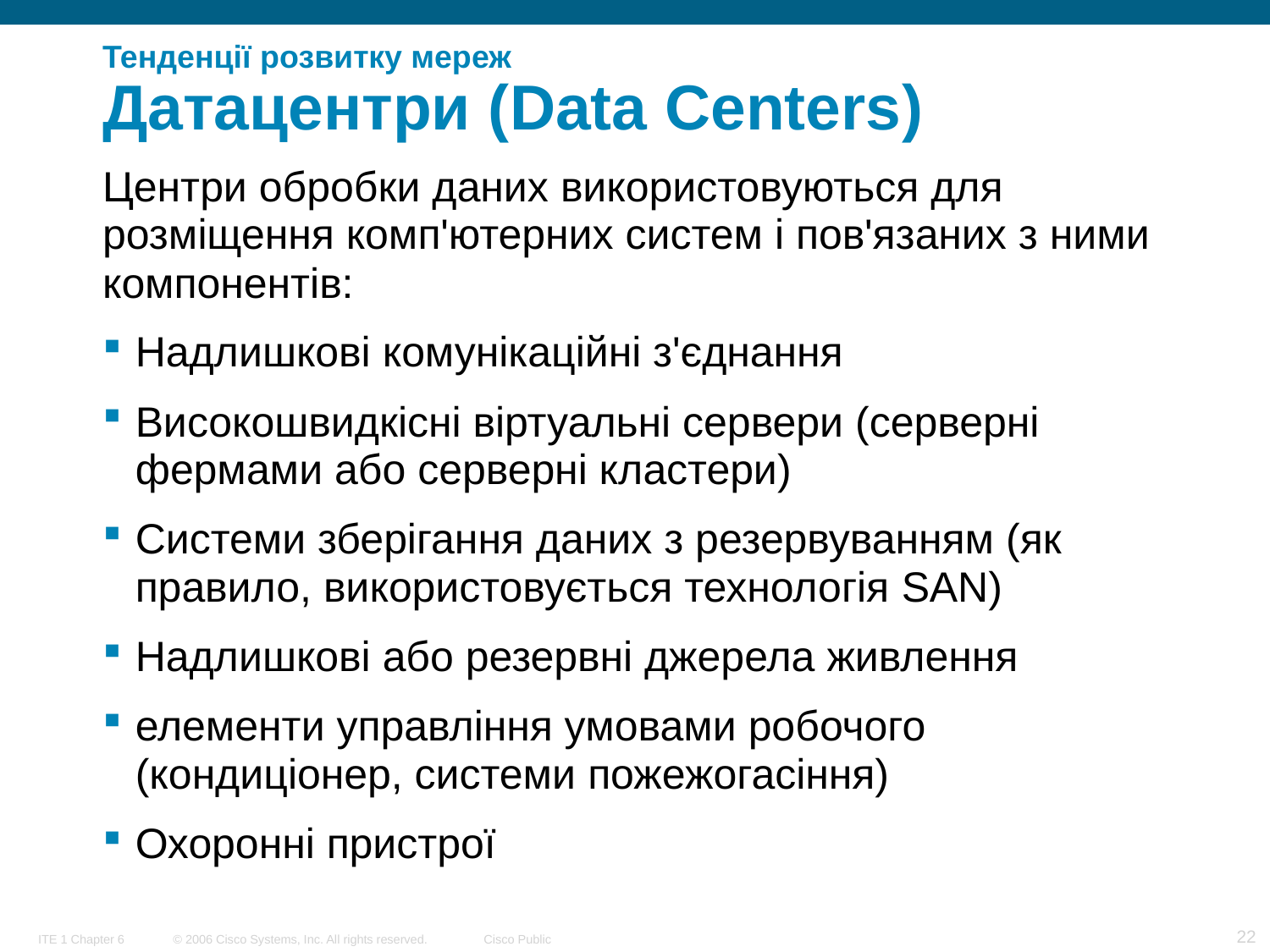

# Тенденції розвитку мереж Датацентри (Data Centers)
Центри обробки даних використовуються для розміщення комп'ютерних систем і пов'язаних з ними компонентів:
Надлишкові комунікаційні з'єднання
Високошвидкісні віртуальні сервери (серверні фермами або серверні кластери)
Системи зберігання даних з резервуванням (як правило, використовується технологія SAN)
Надлишкові або резервні джерела живлення
елементи управління умовами робочого (кондиціонер, системи пожежогасіння)
Охоронні пристрої